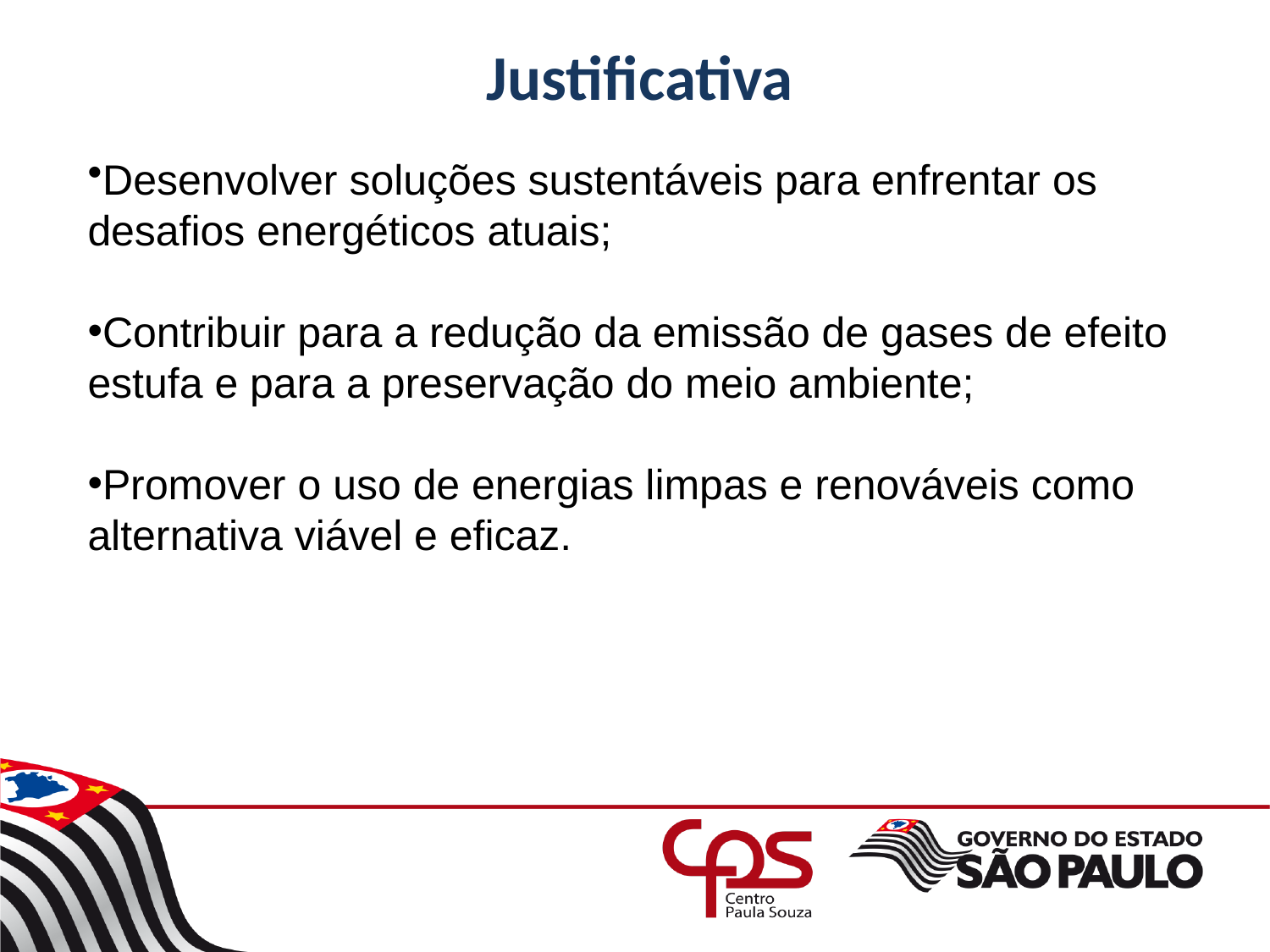

# Justificativa

Desenvolver soluções sustentáveis para enfrentar os desafios energéticos atuais;

Contribuir para a redução da emissão de gases de efeito estufa e para a preservação do meio ambiente;

Promover o uso de energias limpas e renováveis como alternativa viável e eficaz.